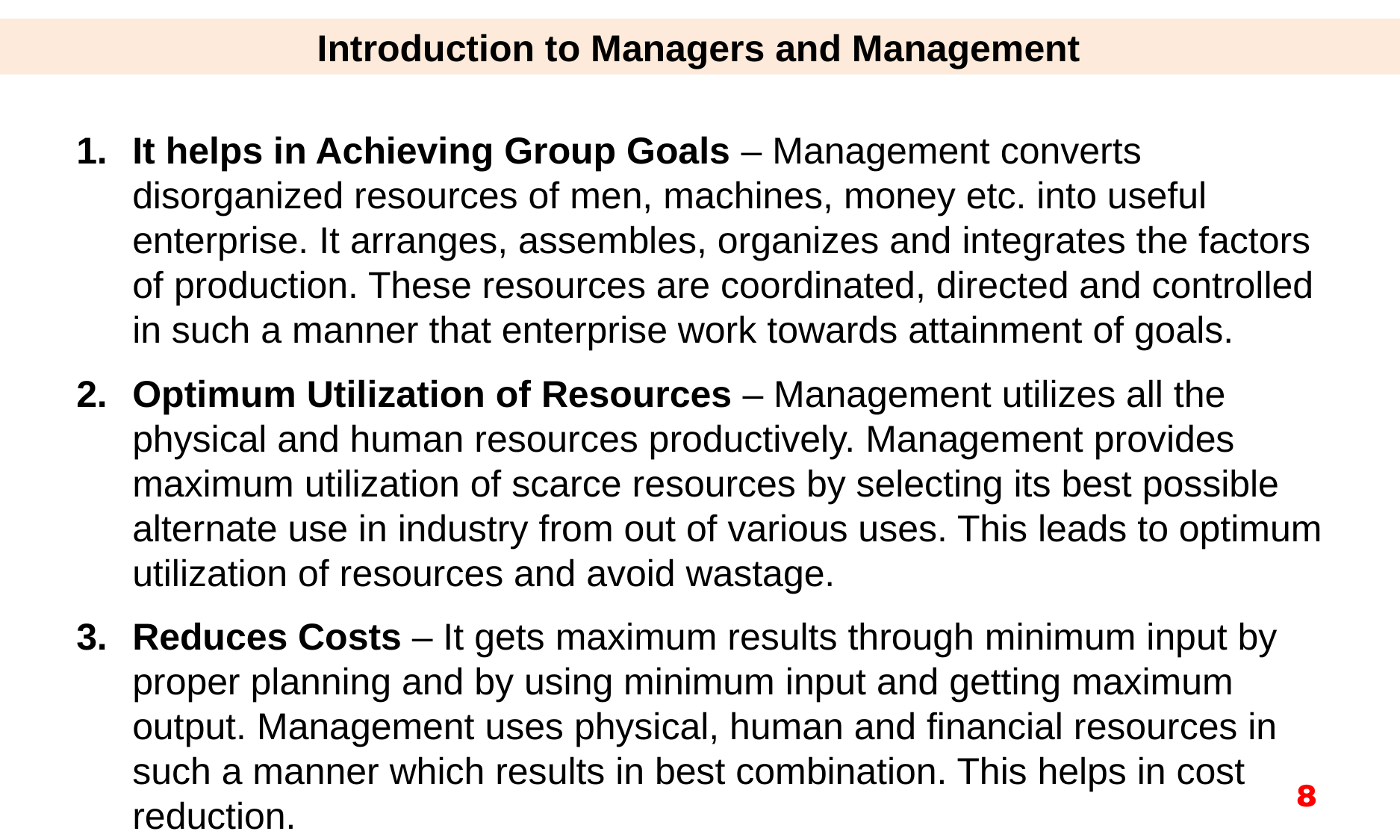

Introduction to Managers and Management
It helps in Achieving Group Goals – Management converts disorganized resources of men, machines, money etc. into useful enterprise. It arranges, assembles, organizes and integrates the factors of production. These resources are coordinated, directed and controlled in such a manner that enterprise work towards attainment of goals.
Optimum Utilization of Resources – Management utilizes all the physical and human resources productively. Management provides maximum utilization of scarce resources by selecting its best possible alternate use in industry from out of various uses. This leads to optimum utilization of resources and avoid wastage.
Reduces Costs – It gets maximum results through minimum input by proper planning and by using minimum input and getting maximum output. Management uses physical, human and financial resources in such a manner which results in best combination. This helps in cost reduction.
8